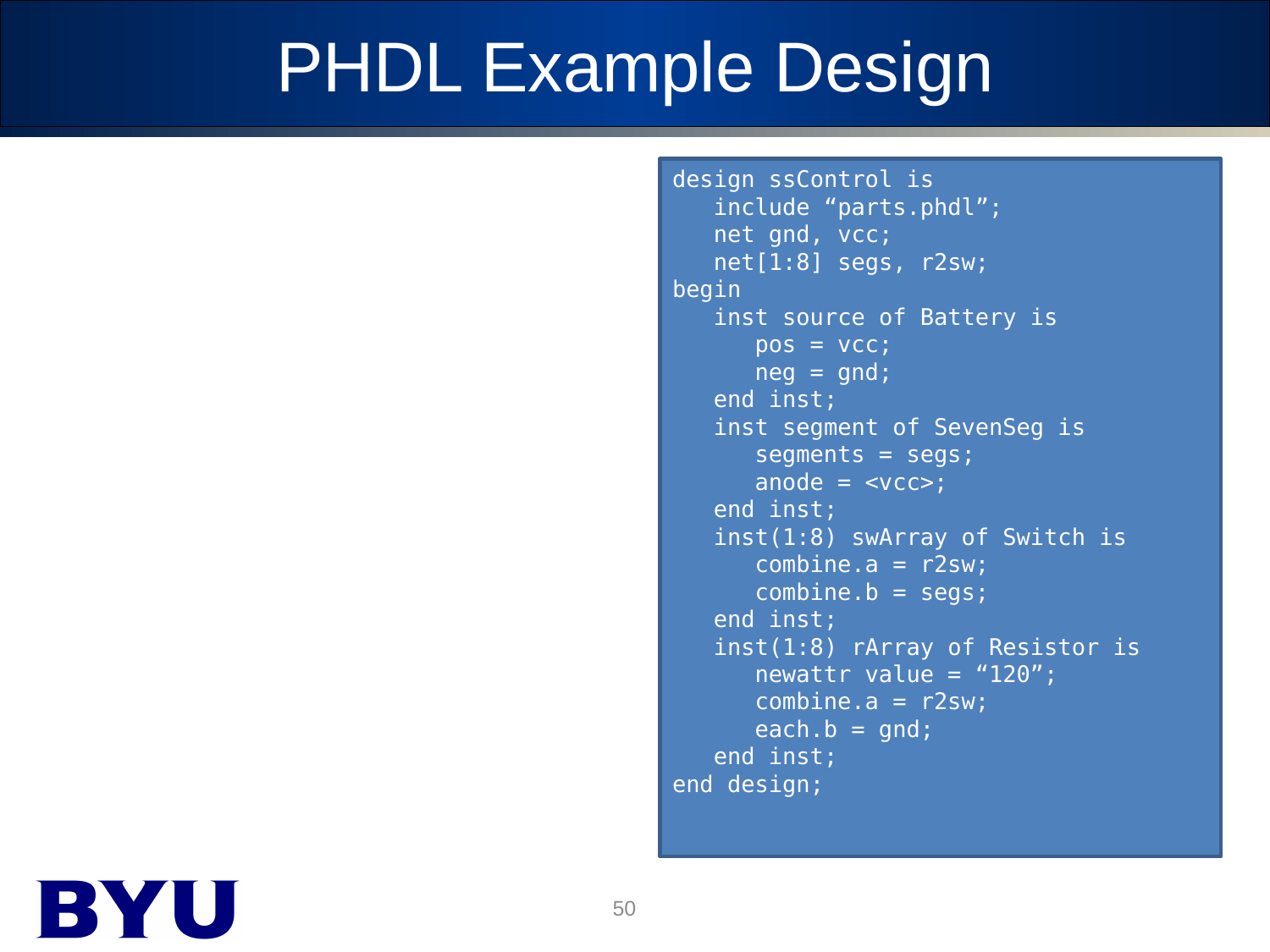

# PHDL Example Design
design ssControl is
   include “parts.phdl”;
   net gnd, vcc;
   net[1:8] segs, r2sw;
begin
   inst source of Battery is
      pos = vcc;
      neg = gnd;
   end inst;
   inst segment of SevenSeg is
      segments = segs;
      anode = <vcc>;
   end inst;
   inst(1:8) swArray of Switch is
      combine.a = r2sw;
      combine.b = segs;
   end inst;
   inst(1:8) rArray of Resistor is
      newattr value = “120”;
      combine.a = r2sw;
      each.b = gnd;
   end inst;
end design;
50